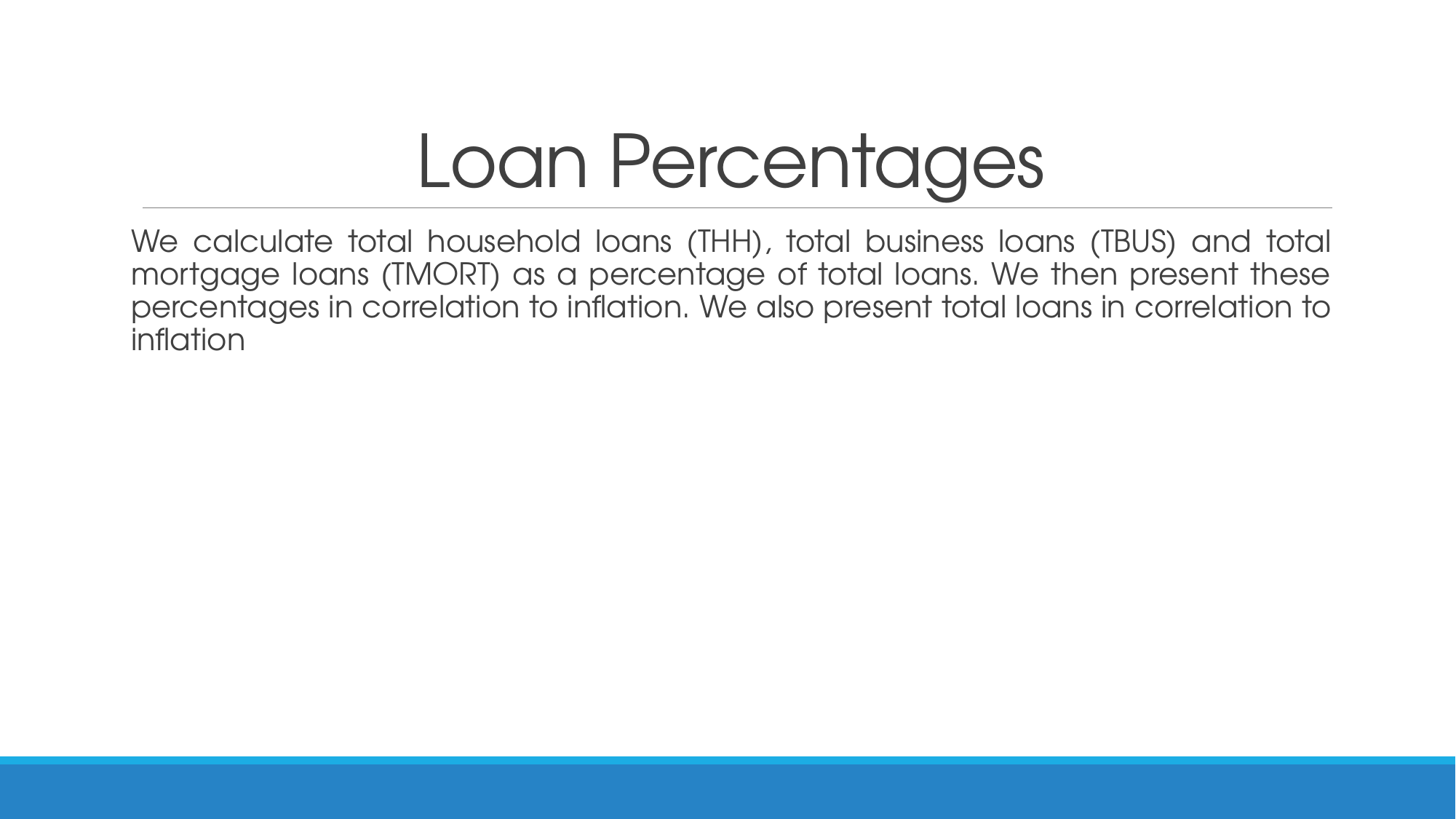

# Loan Percentages
We calculate total household loans (THH), total business loans (TBUS) and total mortgage loans (TMORT) as a percentage of total loans. We then present these percentages in correlation to inflation. We also present total loans in correlation to inflation